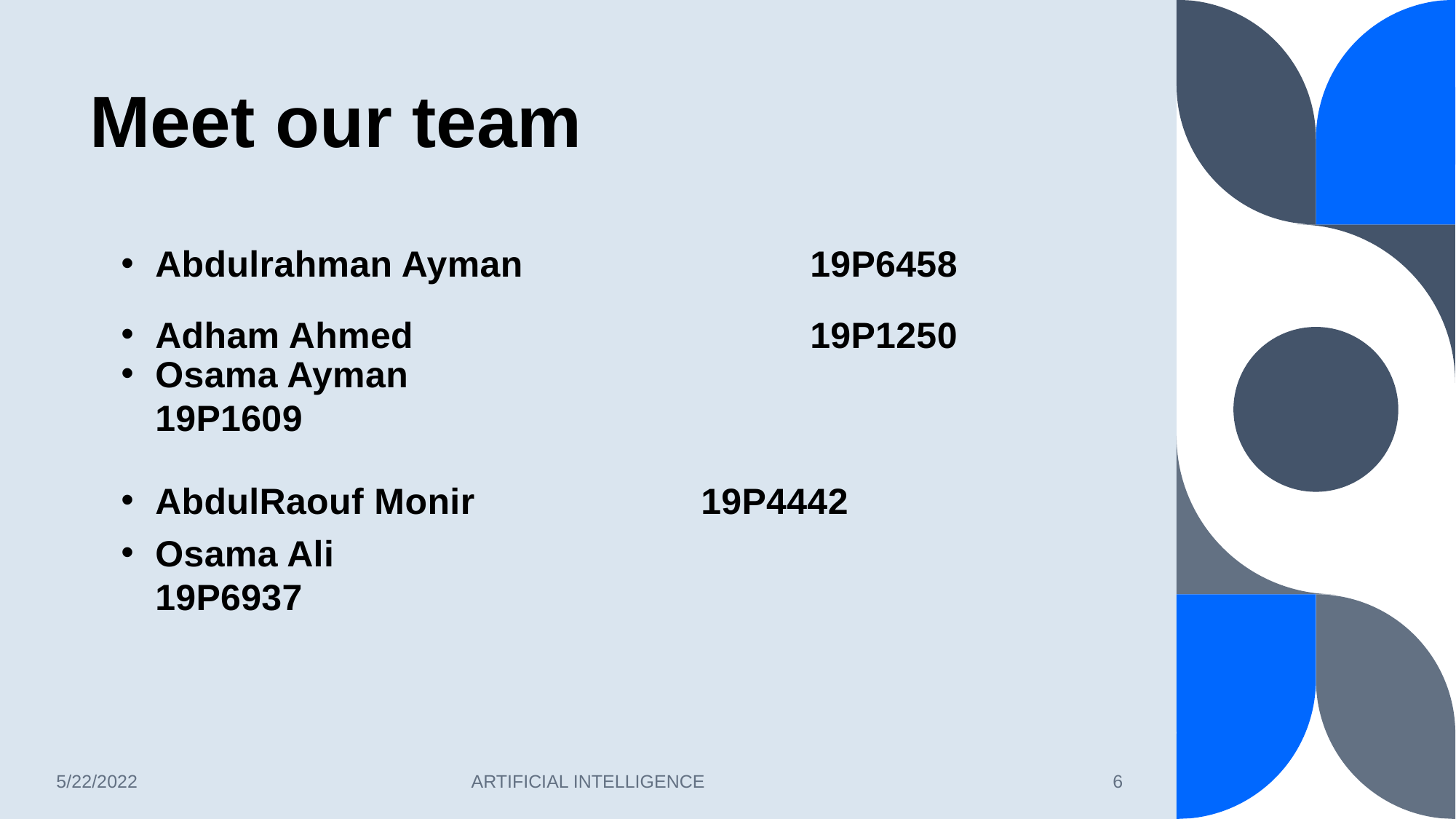

# Meet our team
Abdulrahman Ayman			19P6458
Adham Ahmed				19P1250
Osama Ayman				19P1609
AbdulRaouf Monir			19P4442
Osama Ali					19P6937
5/22/2022
ARTIFICIAL INTELLIGENCE
6